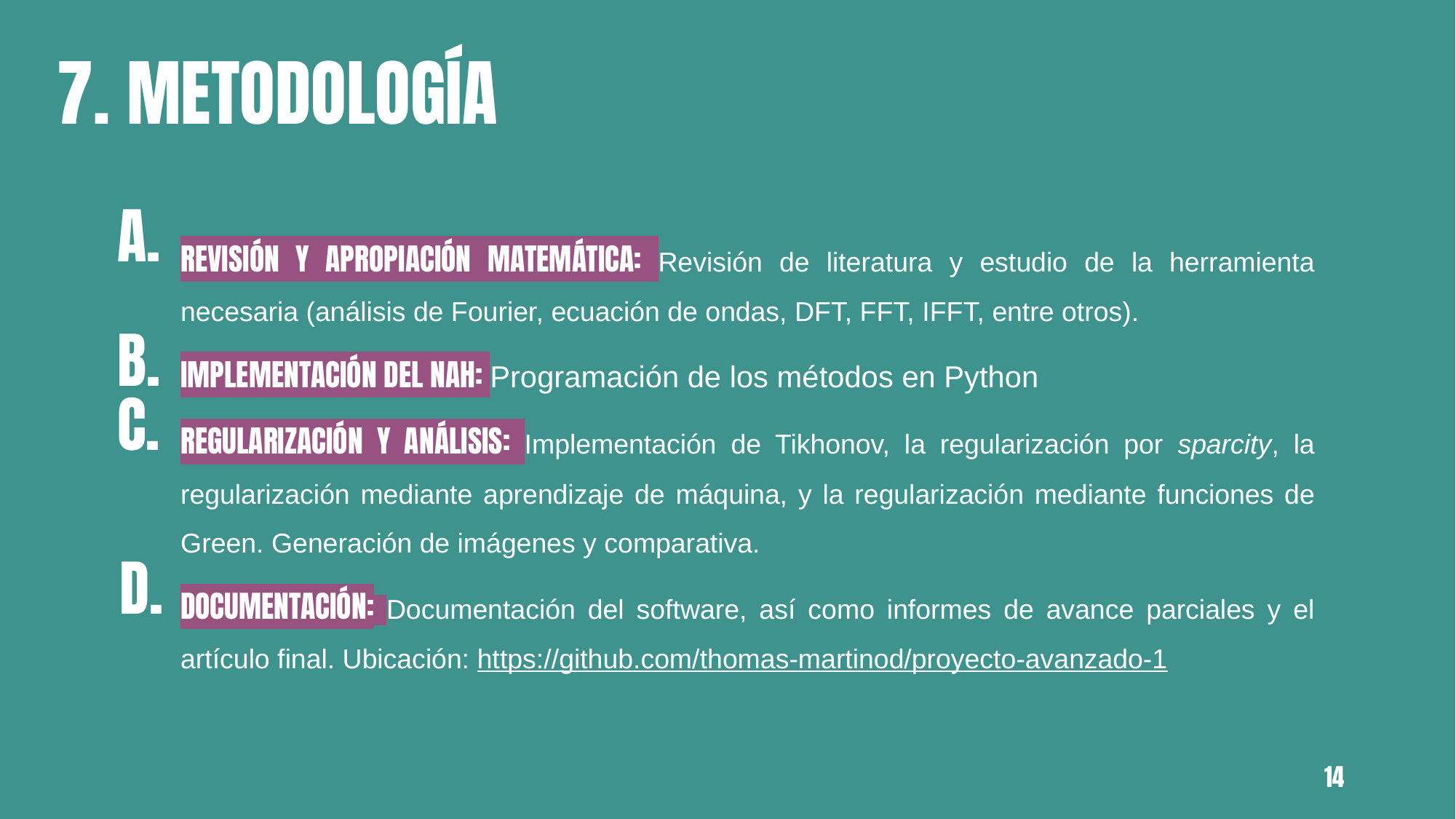

7. METODOLOGÍA
A.
REVISIÓN Y APROPIACIÓN MATEMÁTICA: Revisión de literatura y estudio de la herramienta necesaria (análisis de Fourier, ecuación de ondas, DFT, FFT, IFFT, entre otros).
IMPLEMENTACIÓN DEL NAH: Programación de los métodos en Python
REGULARIZACIÓN Y ANÁLISIS: Implementación de Tikhonov, la regularización por sparcity, la regularización mediante aprendizaje de máquina, y la regularización mediante funciones de Green. Generación de imágenes y comparativa.
DOCUMENTACIÓN: Documentación del software, así como informes de avance parciales y el artículo final. Ubicación: https://github.com/thomas-martinod/proyecto-avanzado-1

B.
C.
D.
14